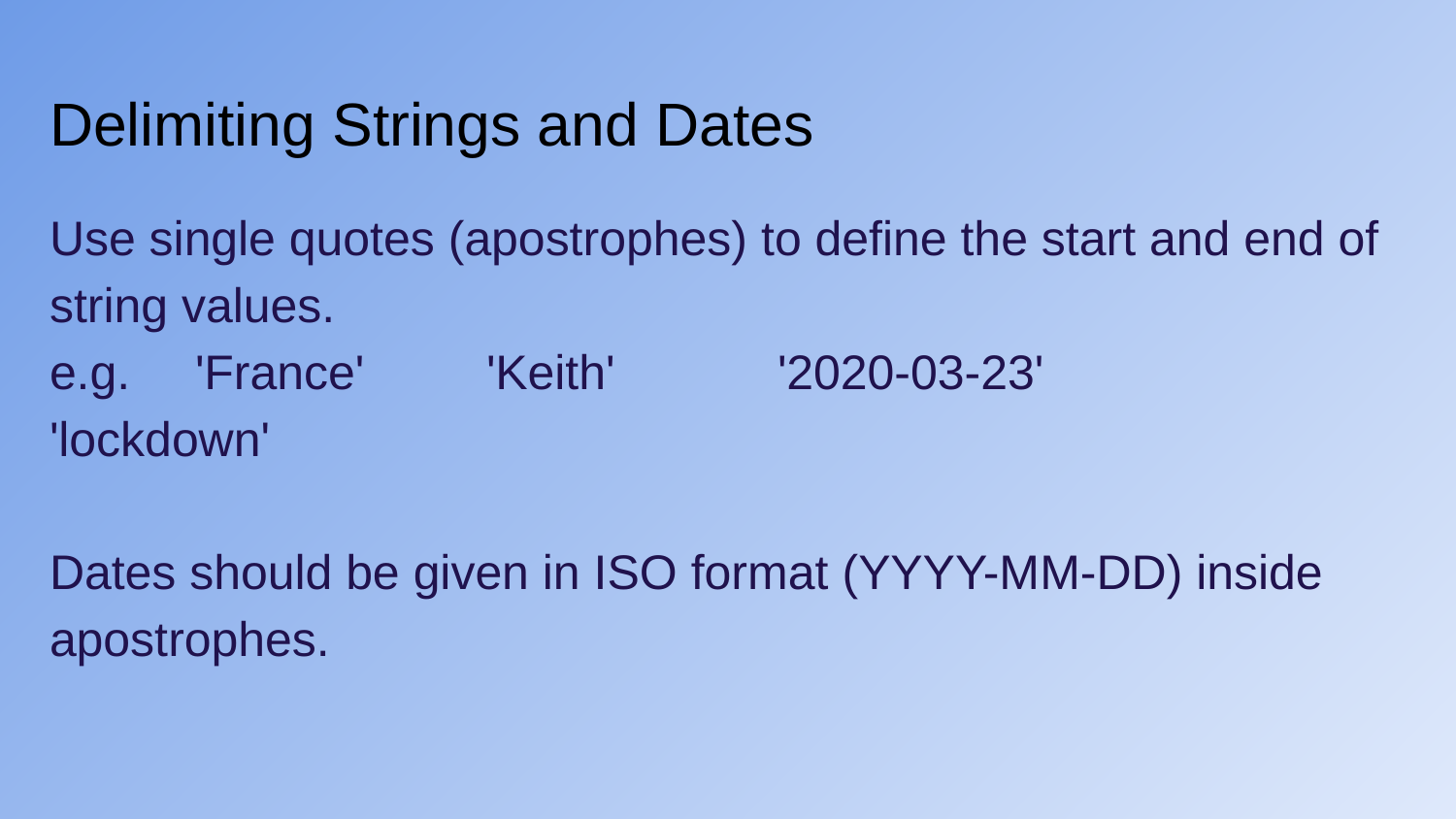

# Delimiting Strings and Dates
Use single quotes (apostrophes) to define the start and end of string values.
e.g.	'France'	'Keith'		'2020-03-23'		'lockdown'

Dates should be given in ISO format (YYYY-MM-DD) inside apostrophes.